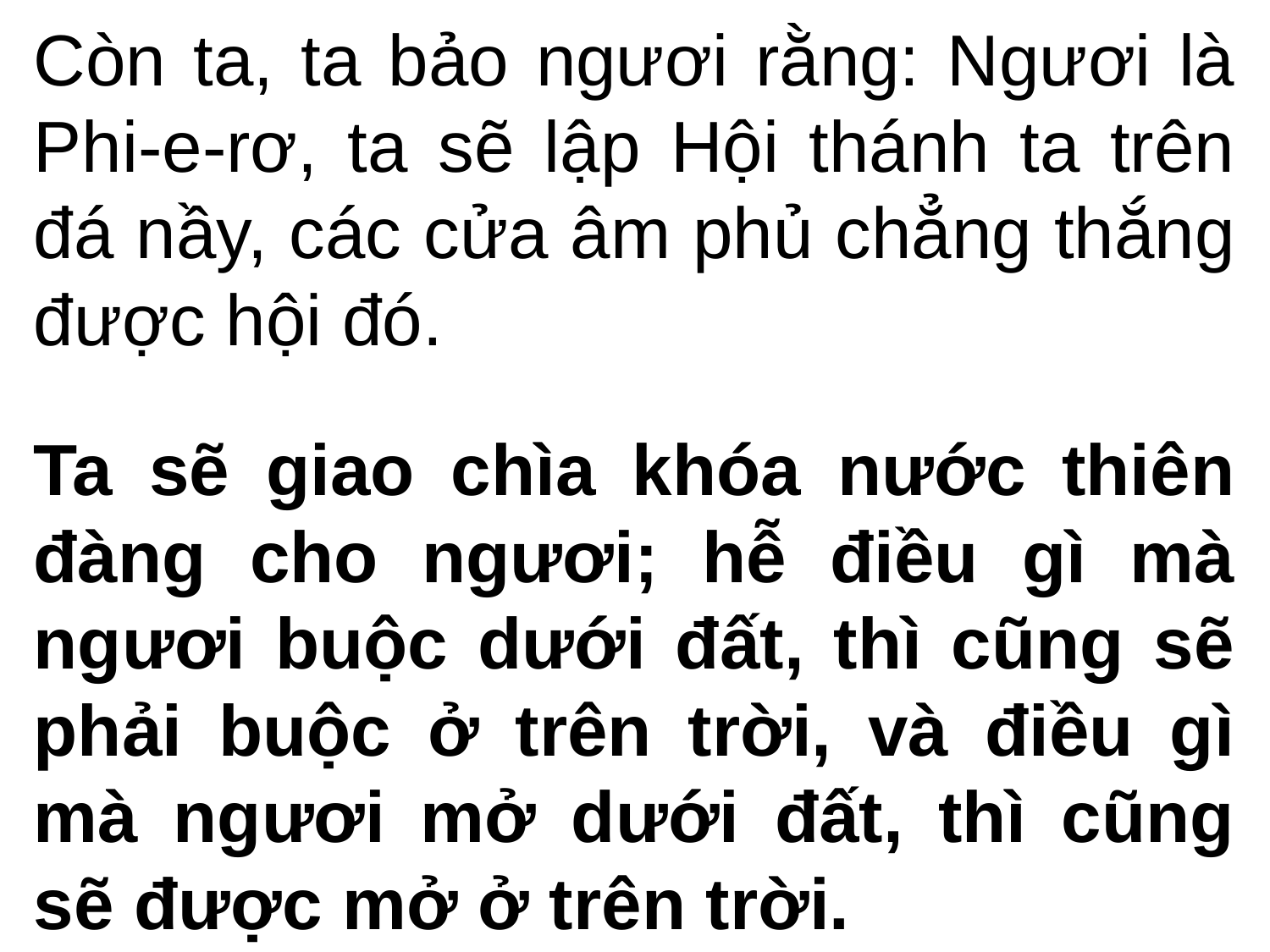

Còn ta, ta bảo ngươi rằng: Ngươi là Phi-e-rơ, ta sẽ lập Hội thánh ta trên đá nầy, các cửa âm phủ chẳng thắng được hội đó.

Ta sẽ giao chìa khóa nước thiên đàng cho ngươi; hễ điều gì mà ngươi buộc dưới đất, thì cũng sẽ phải buộc ở trên trời, và điều gì mà ngươi mở dưới đất, thì cũng sẽ được mở ở trên trời.